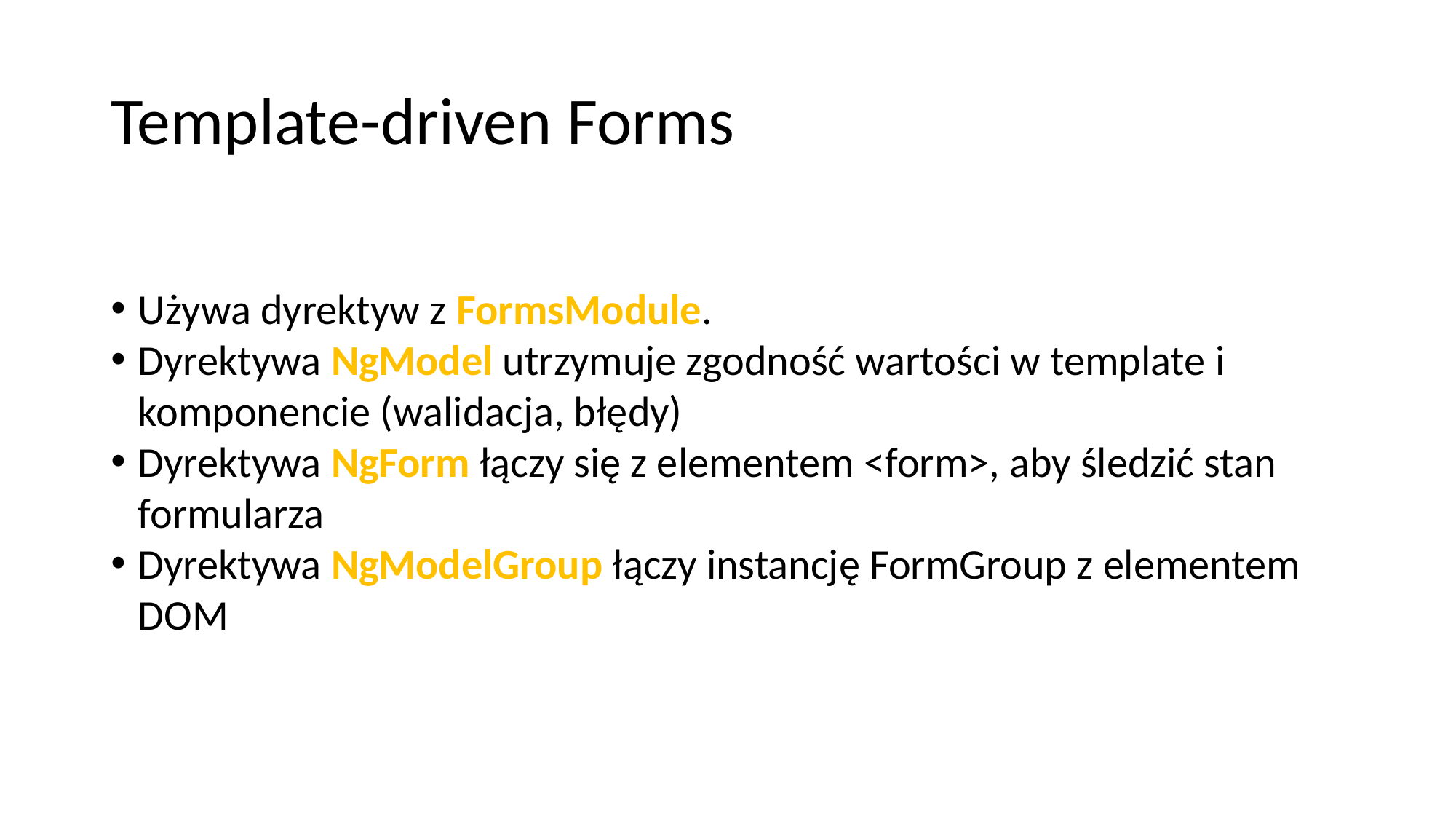

# Template-driven Forms
Używa dyrektyw z FormsModule.
Dyrektywa NgModel utrzymuje zgodność wartości w template i komponencie (walidacja, błędy)
Dyrektywa NgForm łączy się z elementem <form>, aby śledzić stan formularza
Dyrektywa NgModelGroup łączy instancję FormGroup z elementem DOM